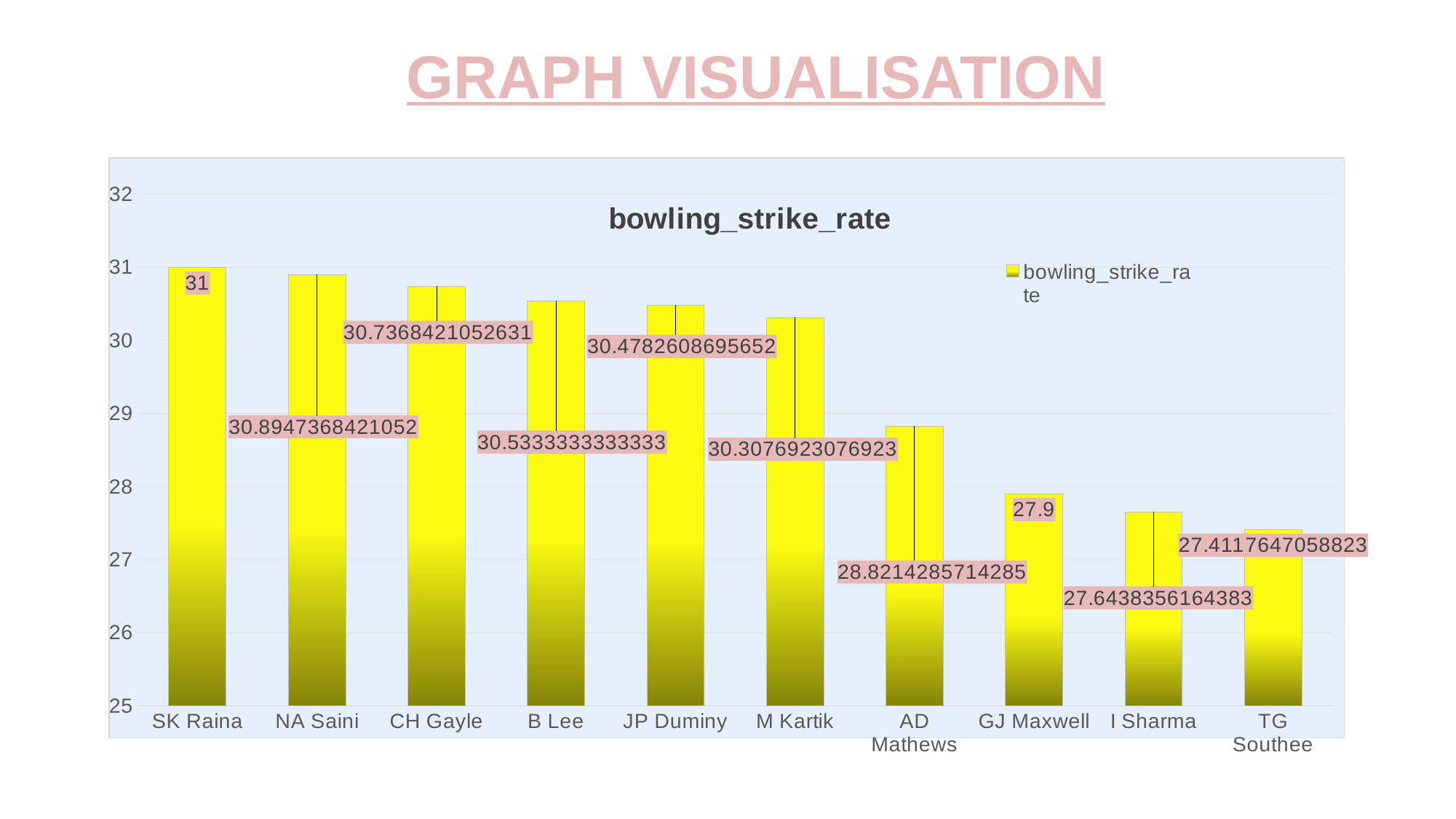

GRAPH VISUALISATION

### Chart: bowling_strike_rate

| Category | bowling_strike_rate |
|---|---|
| SK Raina | 31.0 |
| NA Saini | 30.8947368421052 |
| CH Gayle | 30.7368421052631 |
| B Lee | 30.5333333333333 |
| JP Duminy | 30.4782608695652 |
| M Kartik | 30.3076923076923 |
| AD Mathews | 28.8214285714285 |
| GJ Maxwell | 27.9 |
| I Sharma | 27.6438356164383 |
| TG Southee | 27.4117647058823 |